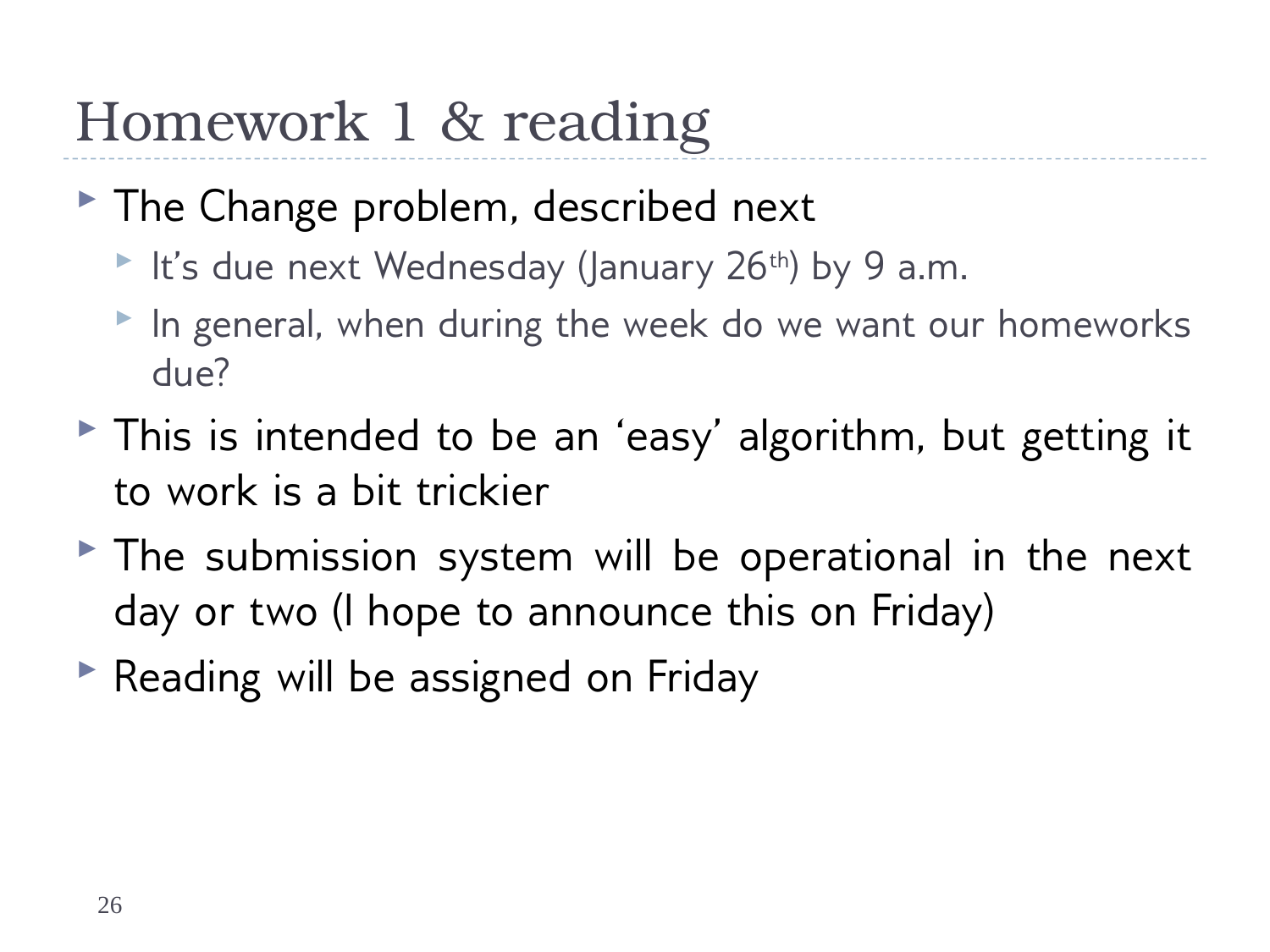

# Homework 1 & reading
The Change problem, described next
It’s due next Wednesday (January 26th) by 9 a.m.
In general, when during the week do we want our homeworks due?
This is intended to be an ‘easy’ algorithm, but getting it to work is a bit trickier
The submission system will be operational in the next day or two (I hope to announce this on Friday)
Reading will be assigned on Friday
26